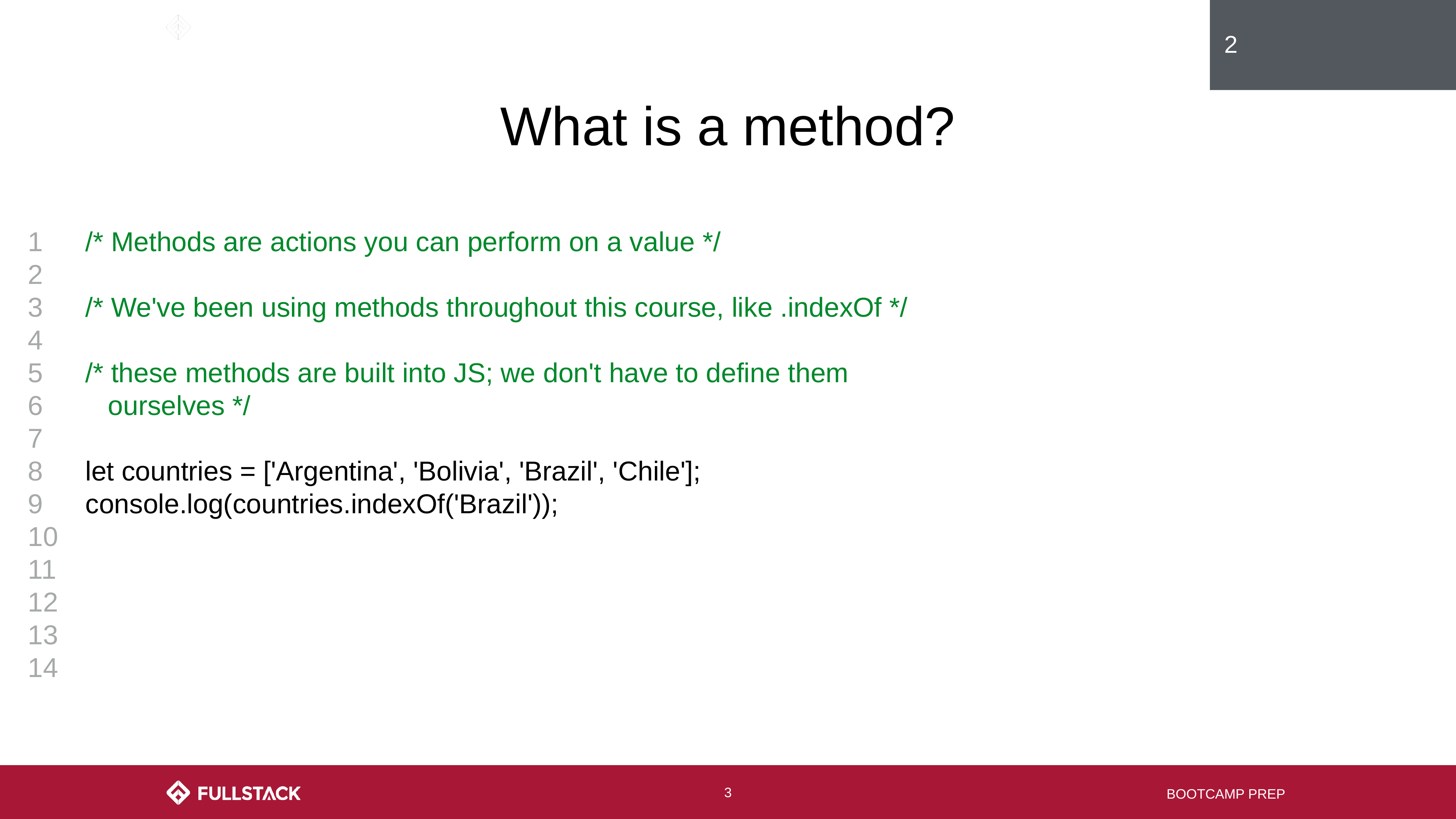

2
# What is a method?
1
2
3
4
5
6
7
8
9
10
11
12
13
14

/* Methods are actions you can perform on a value */
/* We've been using methods throughout this course, like .indexOf */
/* these methods are built into JS; we don't have to define them
   ourselves */
let countries = ['Argentina', 'Bolivia', 'Brazil', 'Chile'];
console.log(countries.indexOf('Brazil'));
3
BOOTCAMP PREP